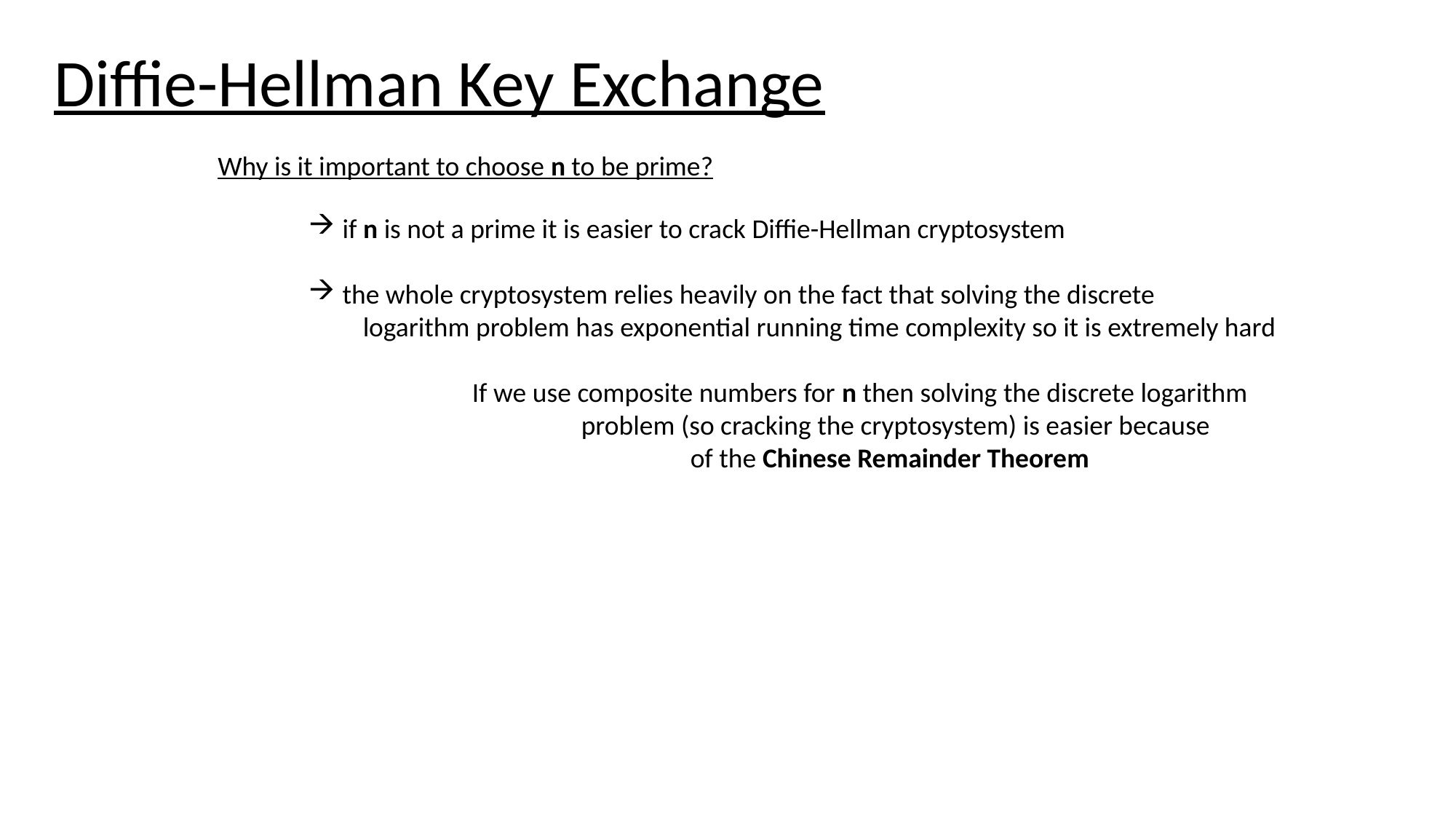

# Diffie-Hellman Key Exchange
Why is it important to choose n to be prime?
if n is not a prime it is easier to crack Diffie-Hellman cryptosystem

the whole cryptosystem relies heavily on the fact that solving the discrete
logarithm problem has exponential running time complexity so it is extremely hard

	If we use composite numbers for n then solving the discrete logarithm
		problem (so cracking the cryptosystem) is easier because
			of the Chinese Remainder Theorem